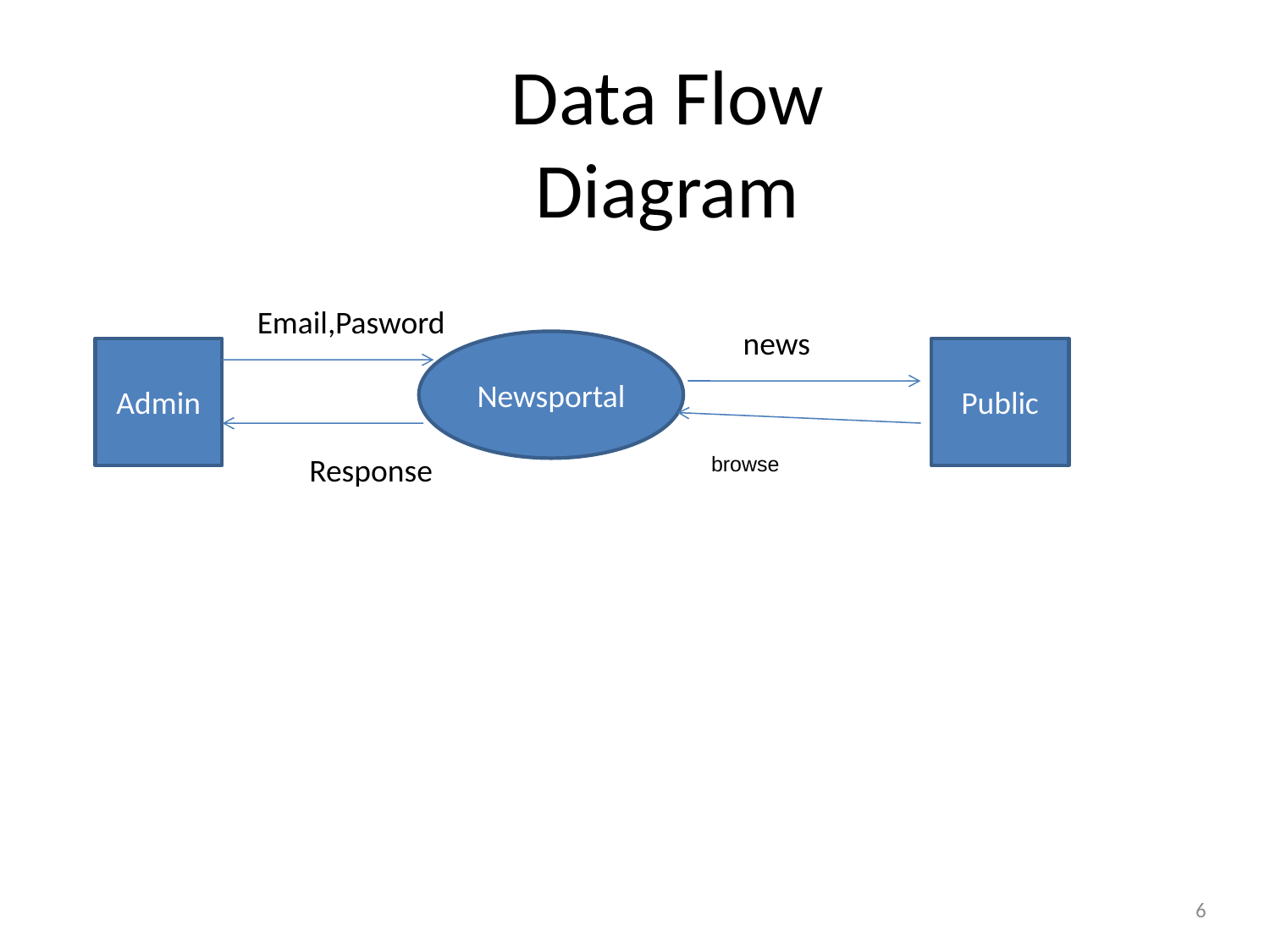

# Data Flow Diagram
Email,Pasword
news
Newsportal
Admin
Public

Response
browse
6